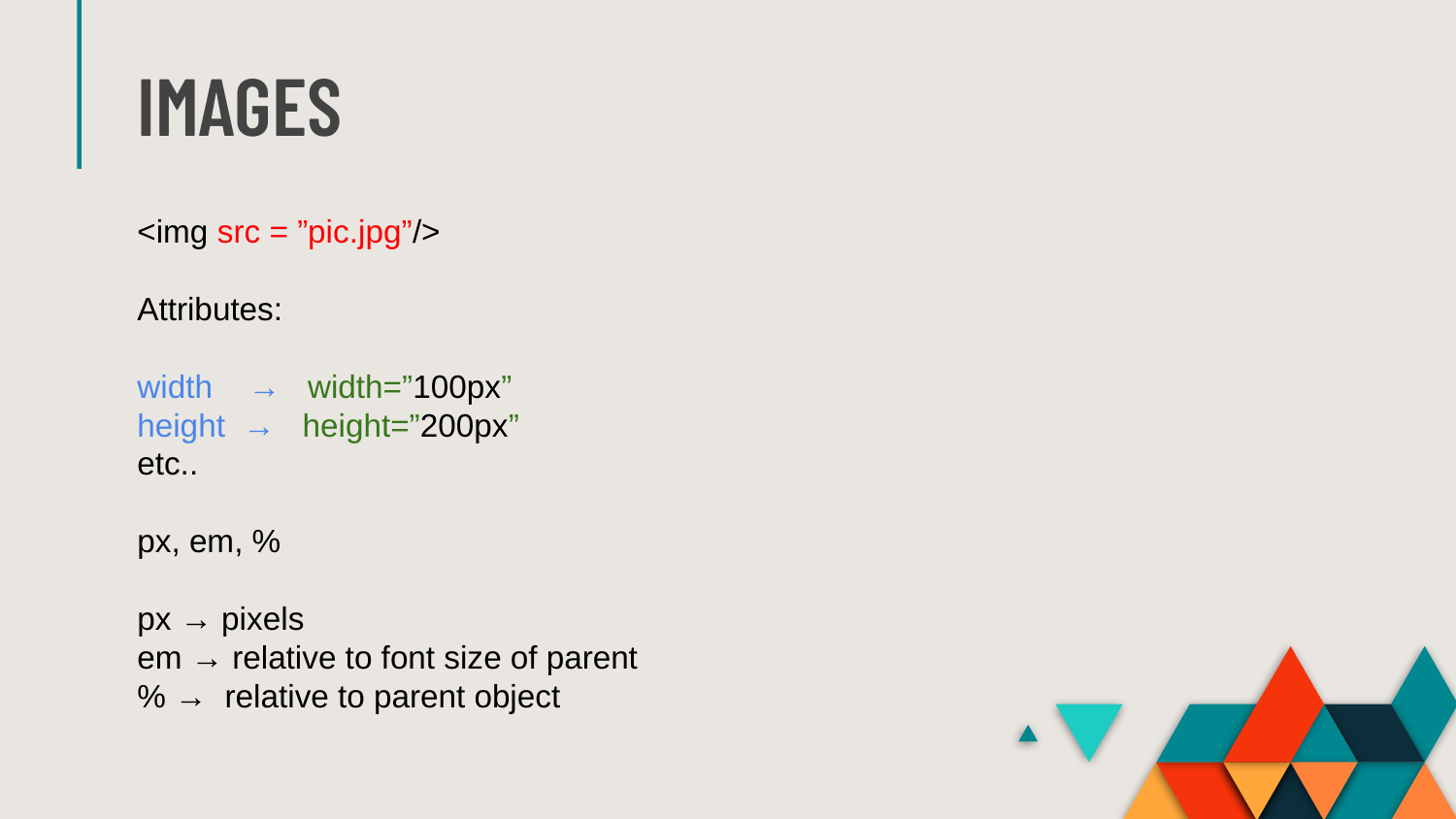

# IMAGES
<img src = ”pic.jpg”/>

Attributes:

width    →   width=”100px”
height  →   height=”200px”
etc..

px, em, %

px → pixels
em → relative to font size of parent
% →  relative to parent object